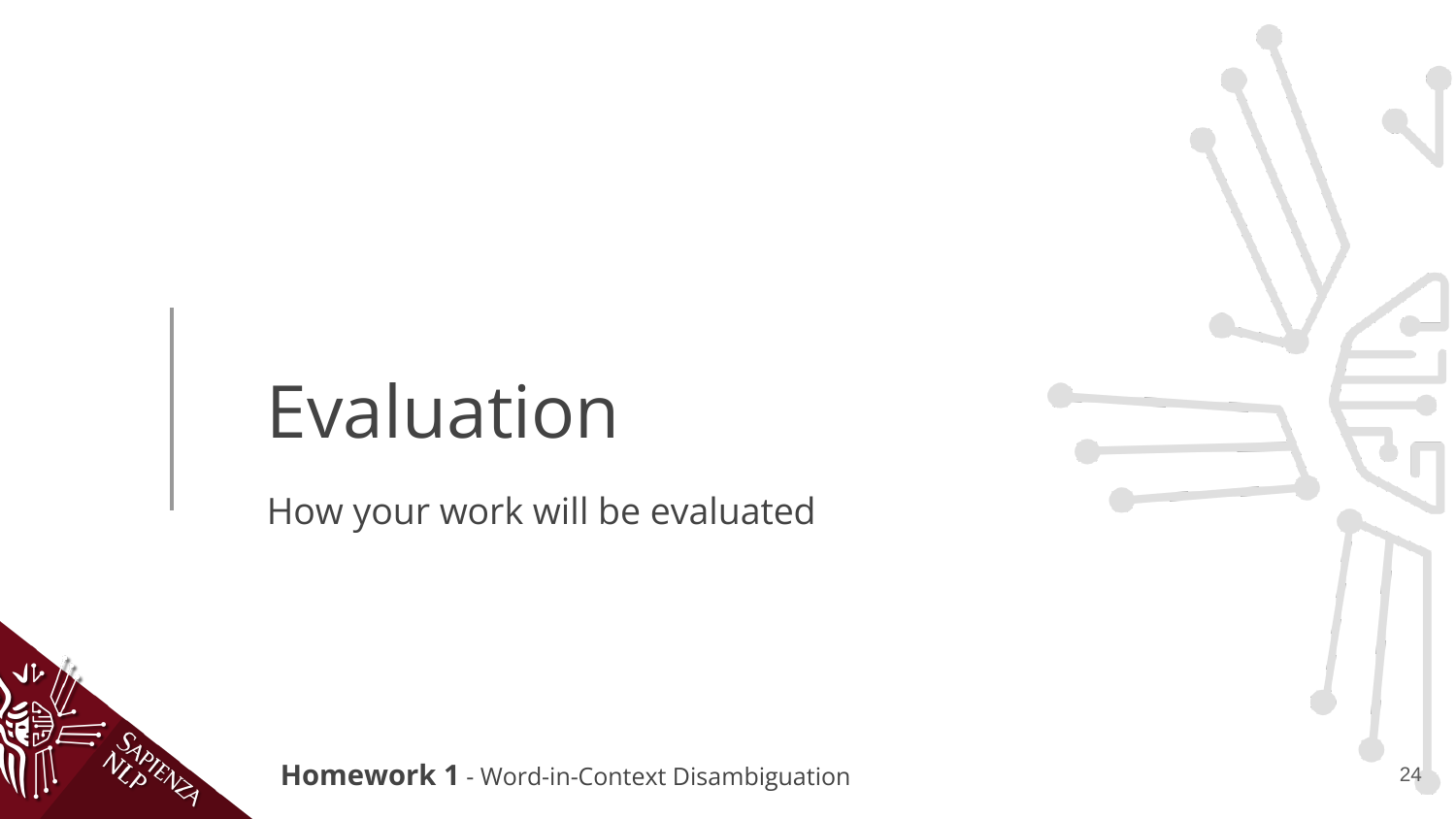

# Evaluation
How your work will be evaluated
24
Homework 1 - Word-in-Context Disambiguation